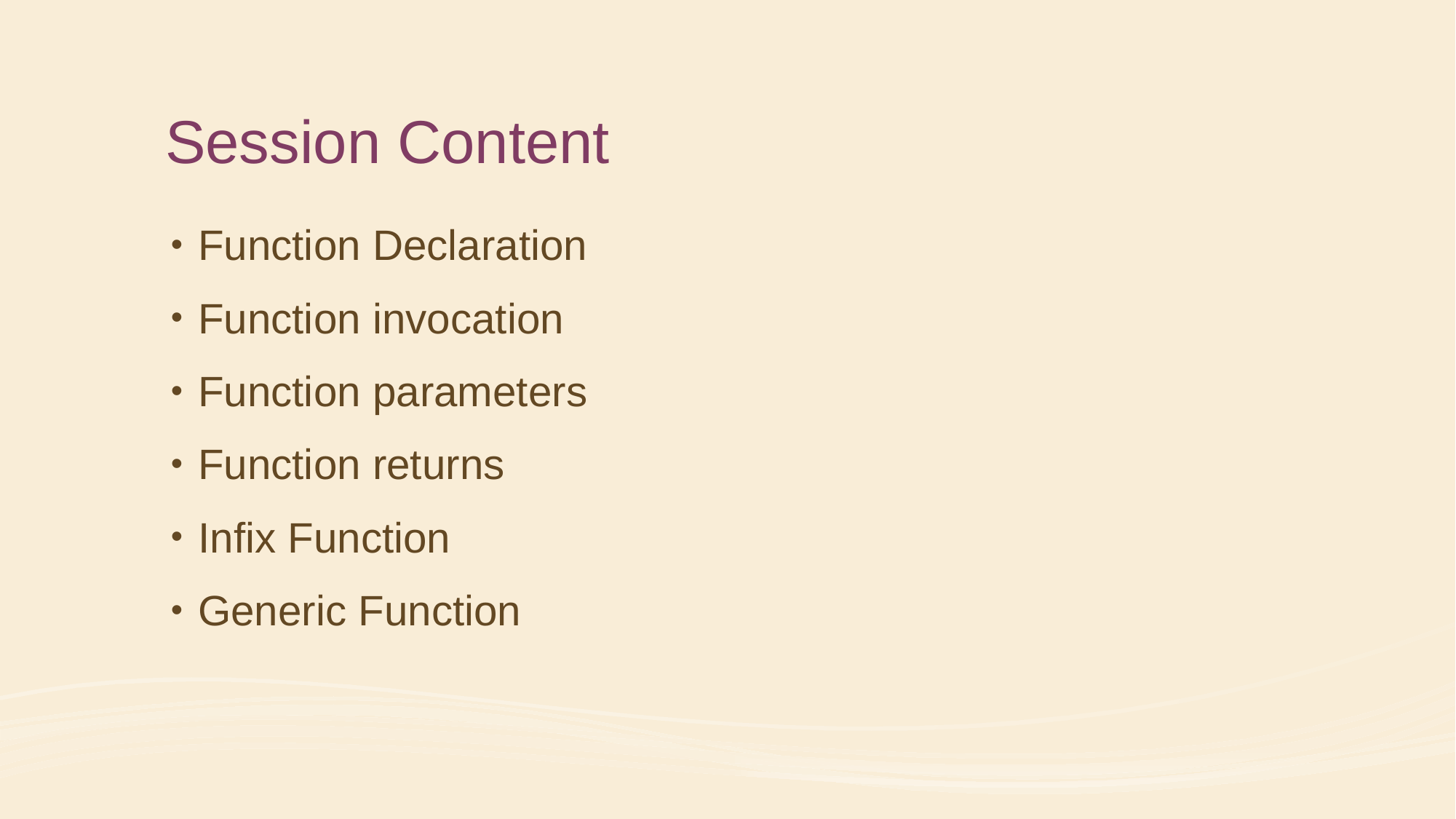

# Session Content
Function Declaration
Function invocation
Function parameters
Function returns
Infix Function
Generic Function